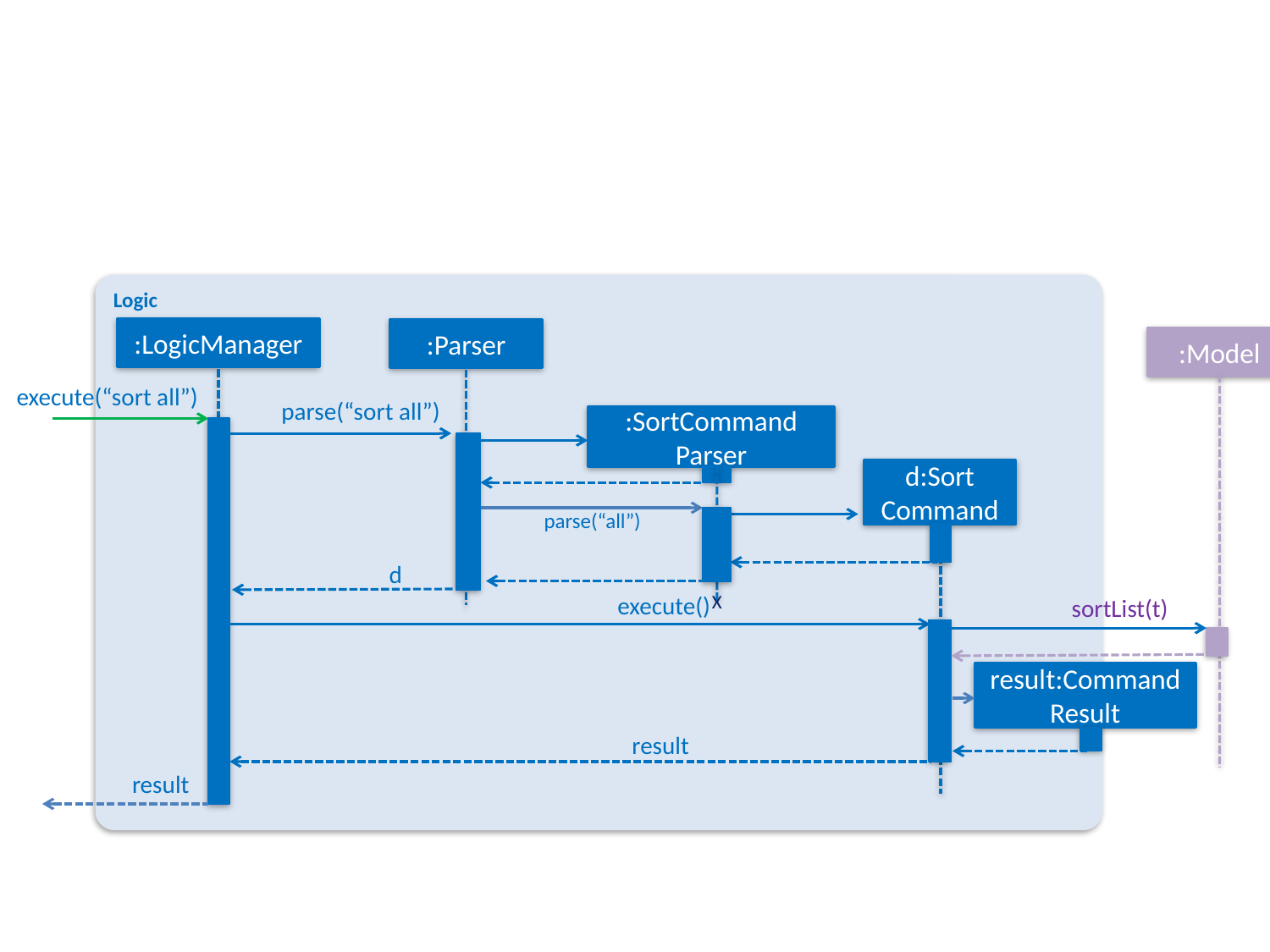

Logic
:LogicManager
:Parser
:Model
execute(“sort all”)
parse(“sort all”)
:SortCommand
Parser

d:Sort
Command

parse(“all”)

d
X
execute()
sortList(t)

result:Command Result

result
result